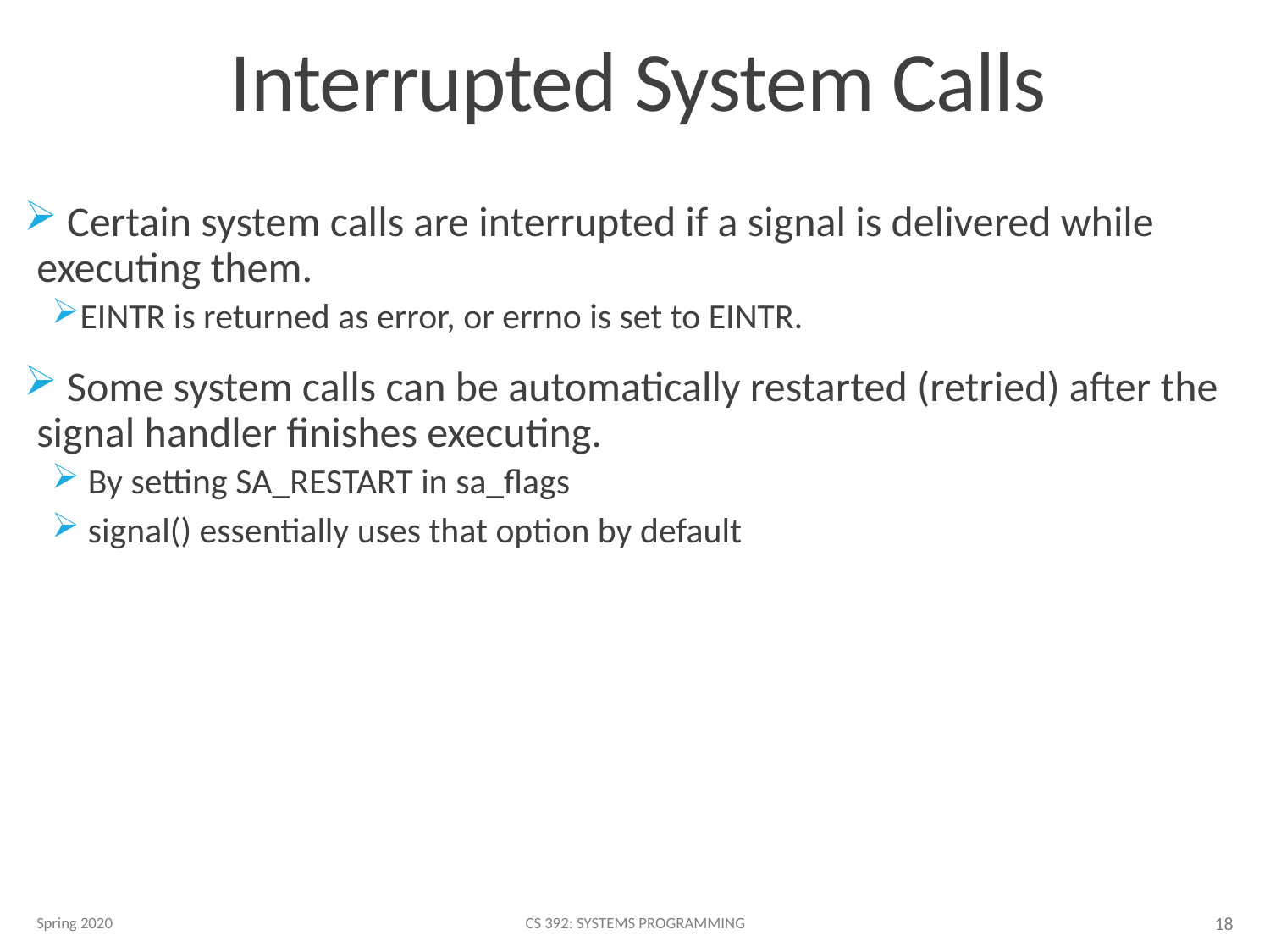

# Interrupted System Calls
 Certain system calls are interrupted if a signal is delivered while executing them.
EINTR is returned as error, or errno is set to EINTR.
 Some system calls can be automatically restarted (retried) after the signal handler finishes executing.
 By setting SA_RESTART in sa_flags
 signal() essentially uses that option by default
Spring 2020
CS 392: Systems Programming
18